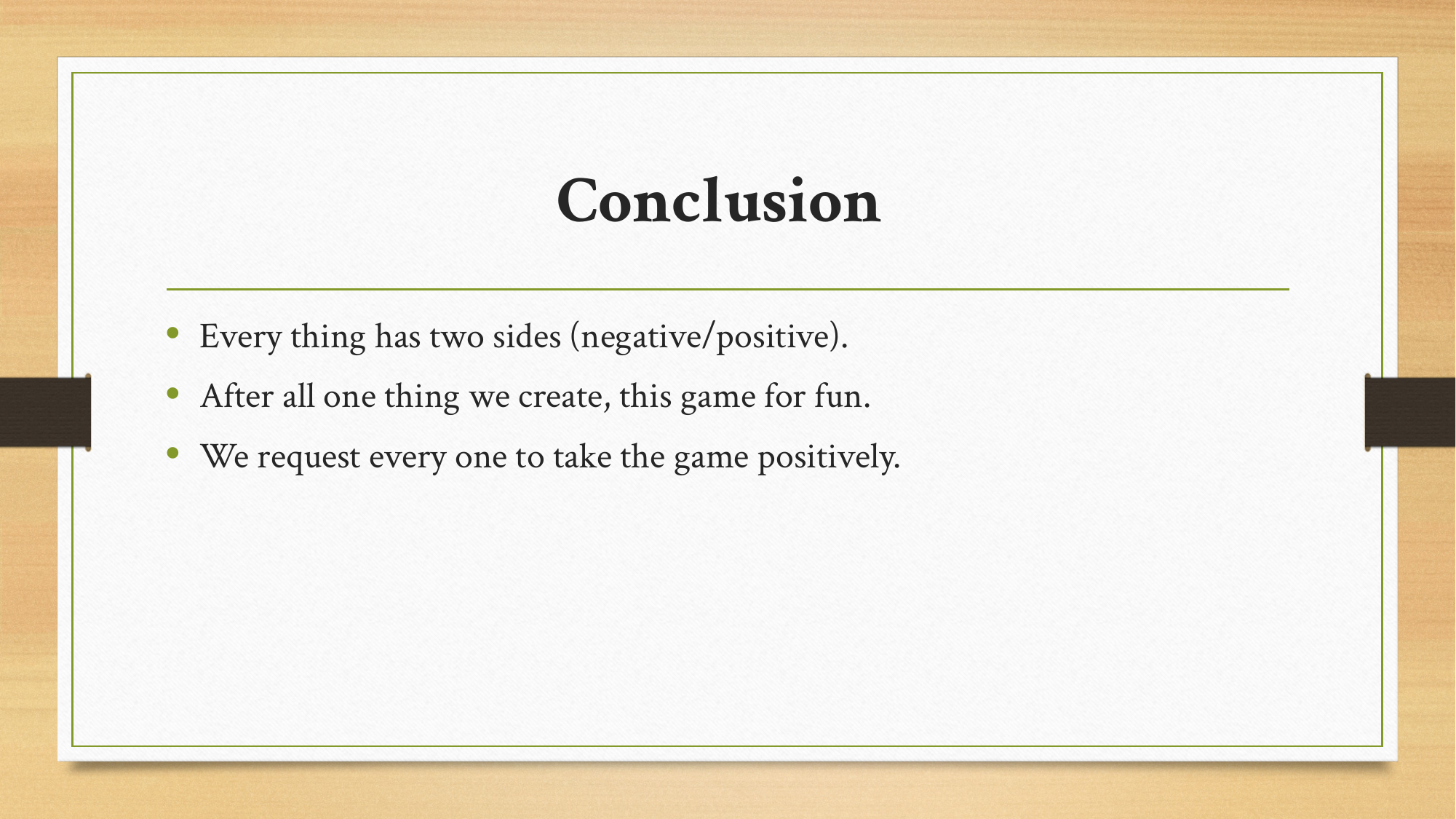

# Conclusion
Every thing has two sides (negative/positive).
After all one thing we create, this game for fun.
We request every one to take the game positively.